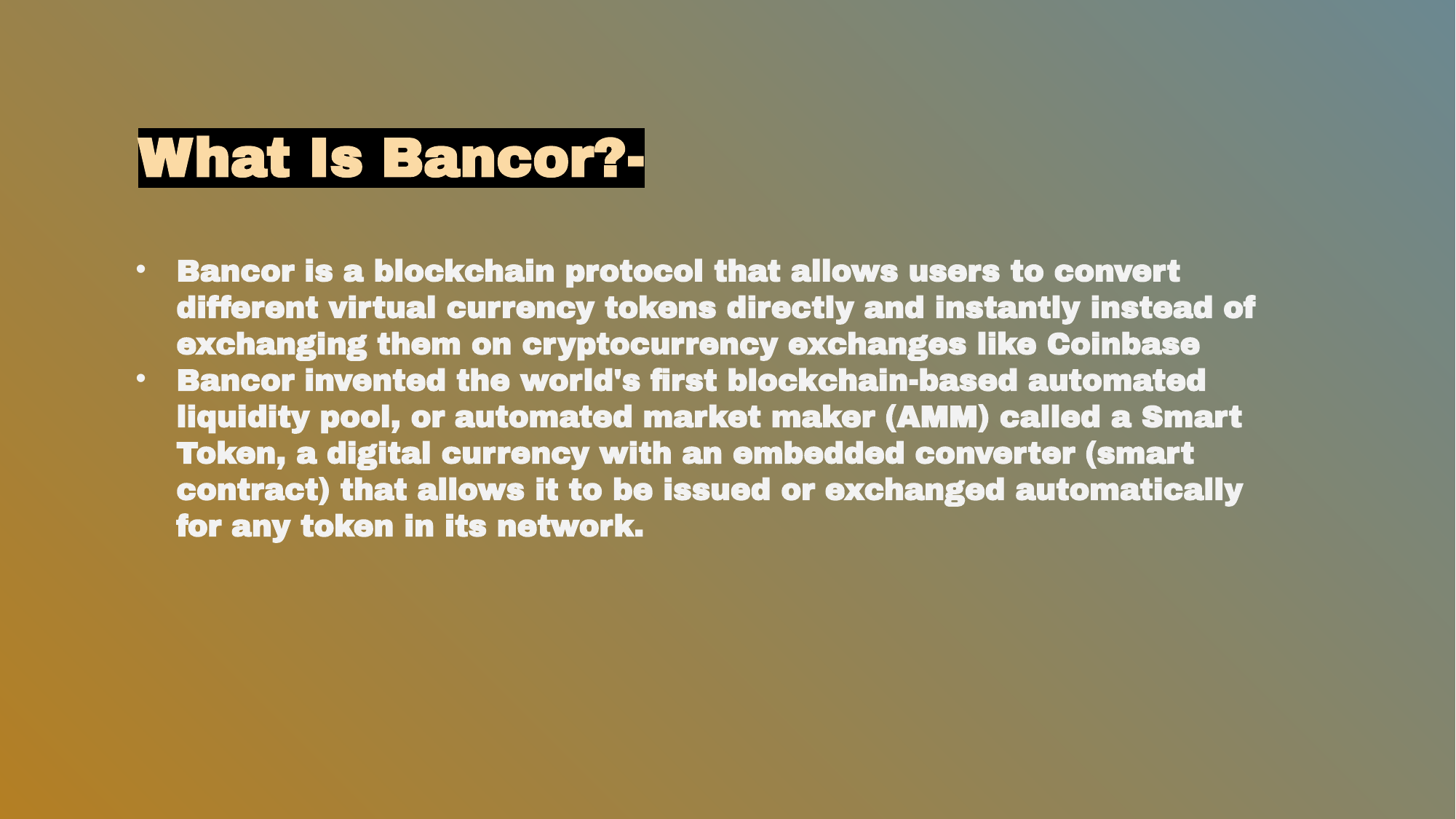

What Is Bancor?-
Bancor is a blockchain protocol that allows users to convert different virtual currency tokens directly and instantly instead of exchanging them on cryptocurrency exchanges like Coinbase
Bancor invented the world's first blockchain-based automated liquidity pool, or automated market maker (AMM) called a Smart Token, a digital currency with an embedded converter (smart contract) that allows it to be issued or exchanged automatically for any token in its network.